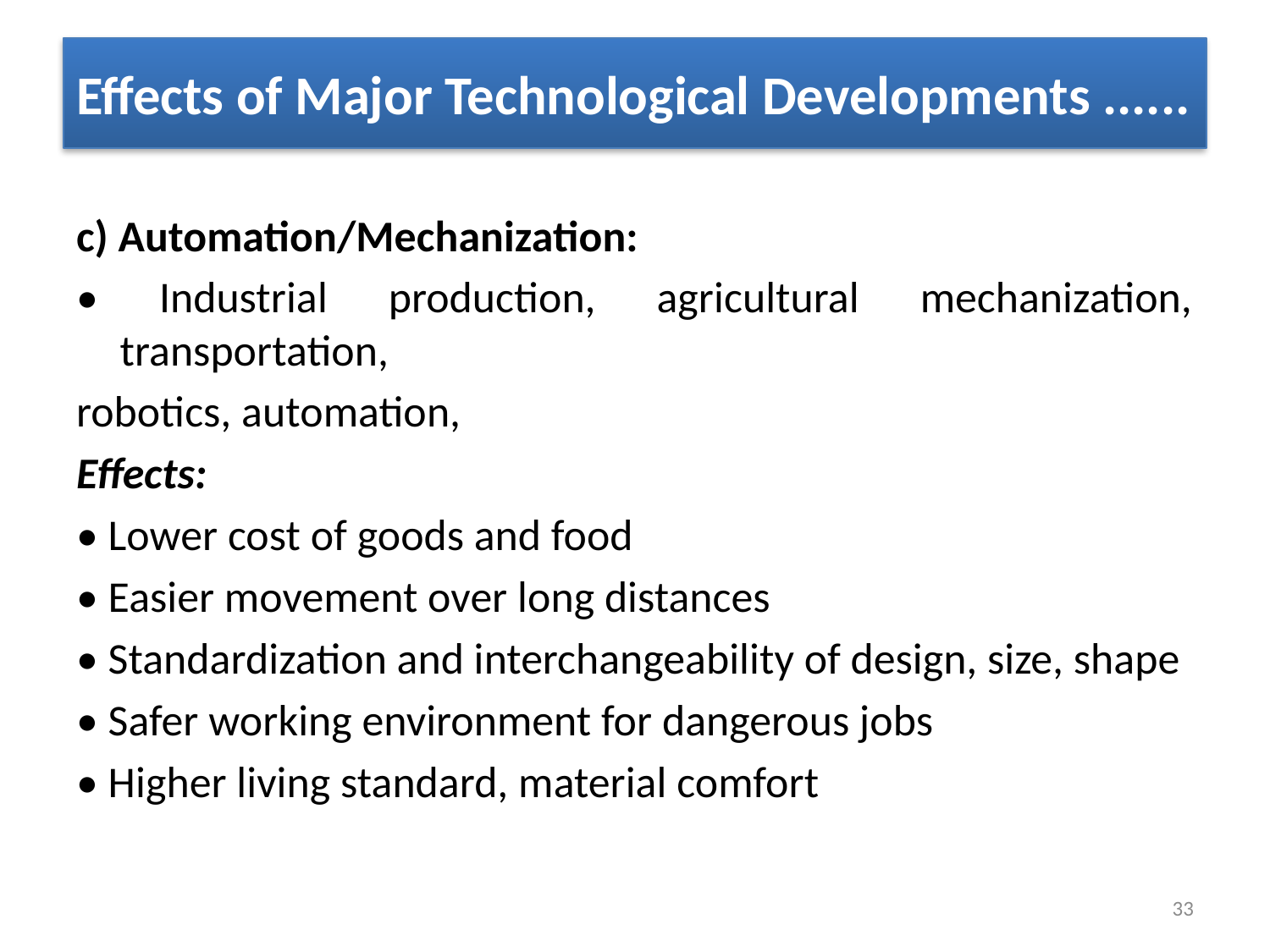

# Effects of Major Technological Developments ......
c) Automation/Mechanization:
• Industrial production, agricultural mechanization, transportation,
robotics, automation,
Effects:
• Lower cost of goods and food
• Easier movement over long distances
• Standardization and interchangeability of design, size, shape
• Safer working environment for dangerous jobs
• Higher living standard, material comfort
33